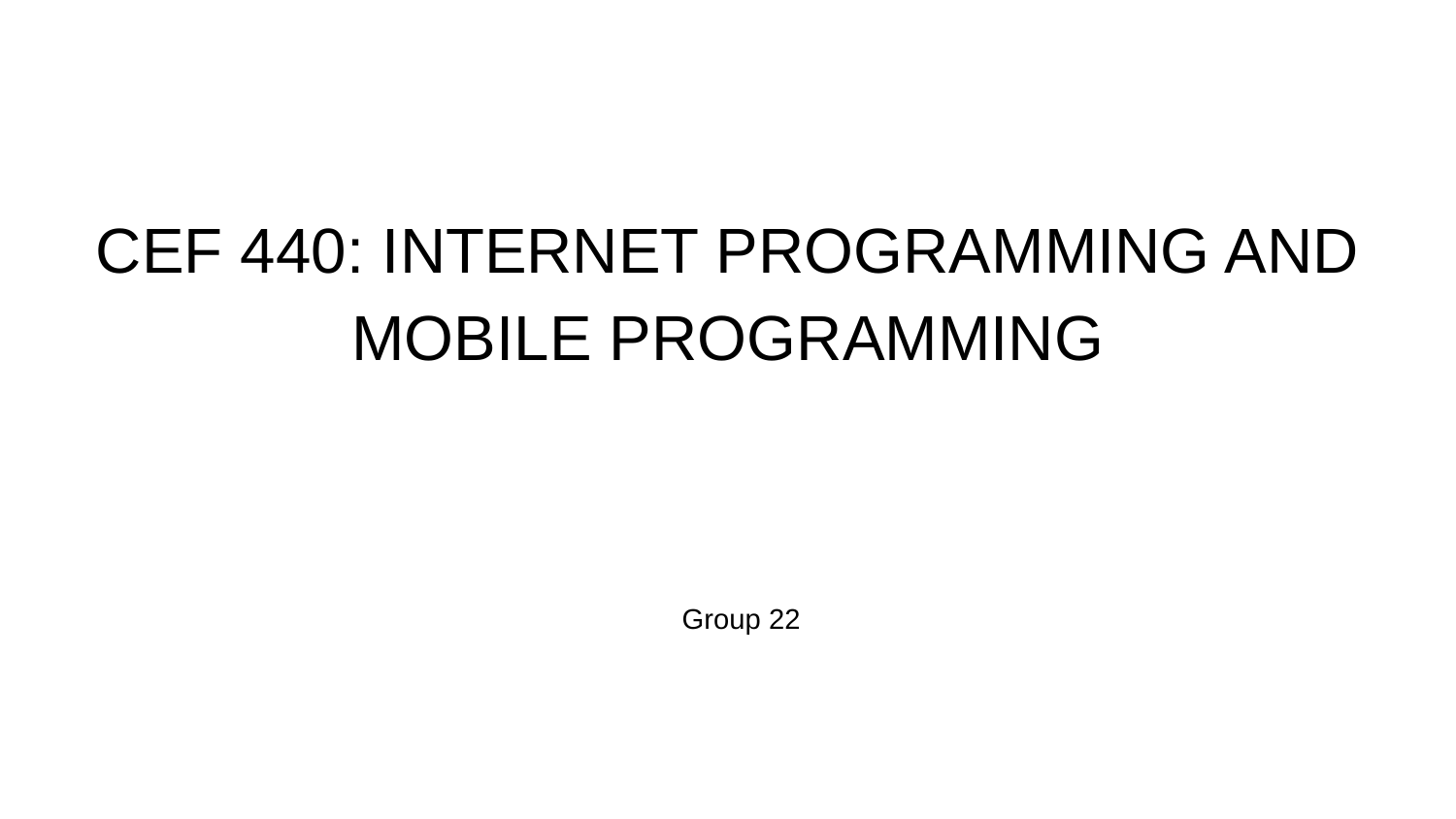

# CEF 440: INTERNET PROGRAMMING AND MOBILE PROGRAMMING

Group 22